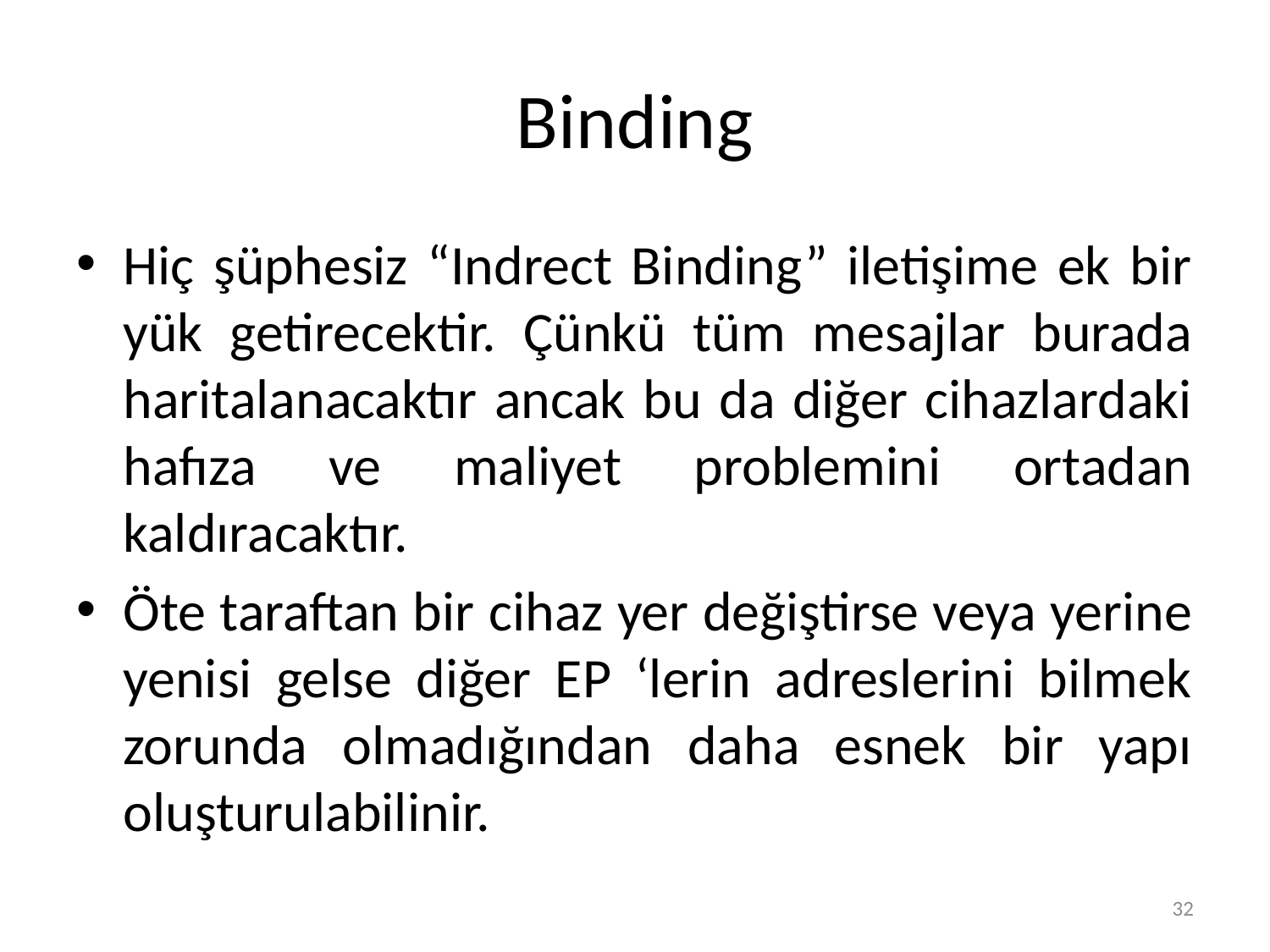

# Binding
Hiç şüphesiz “Indrect Binding” iletişime ek bir yük getirecektir. Çünkü tüm mesajlar burada haritalanacaktır ancak bu da diğer cihazlardaki hafıza ve maliyet problemini ortadan kaldıracaktır.
Öte taraftan bir cihaz yer değiştirse veya yerine yenisi gelse diğer EP ‘lerin adreslerini bilmek zorunda olmadığından daha esnek bir yapı oluşturulabilinir.

32